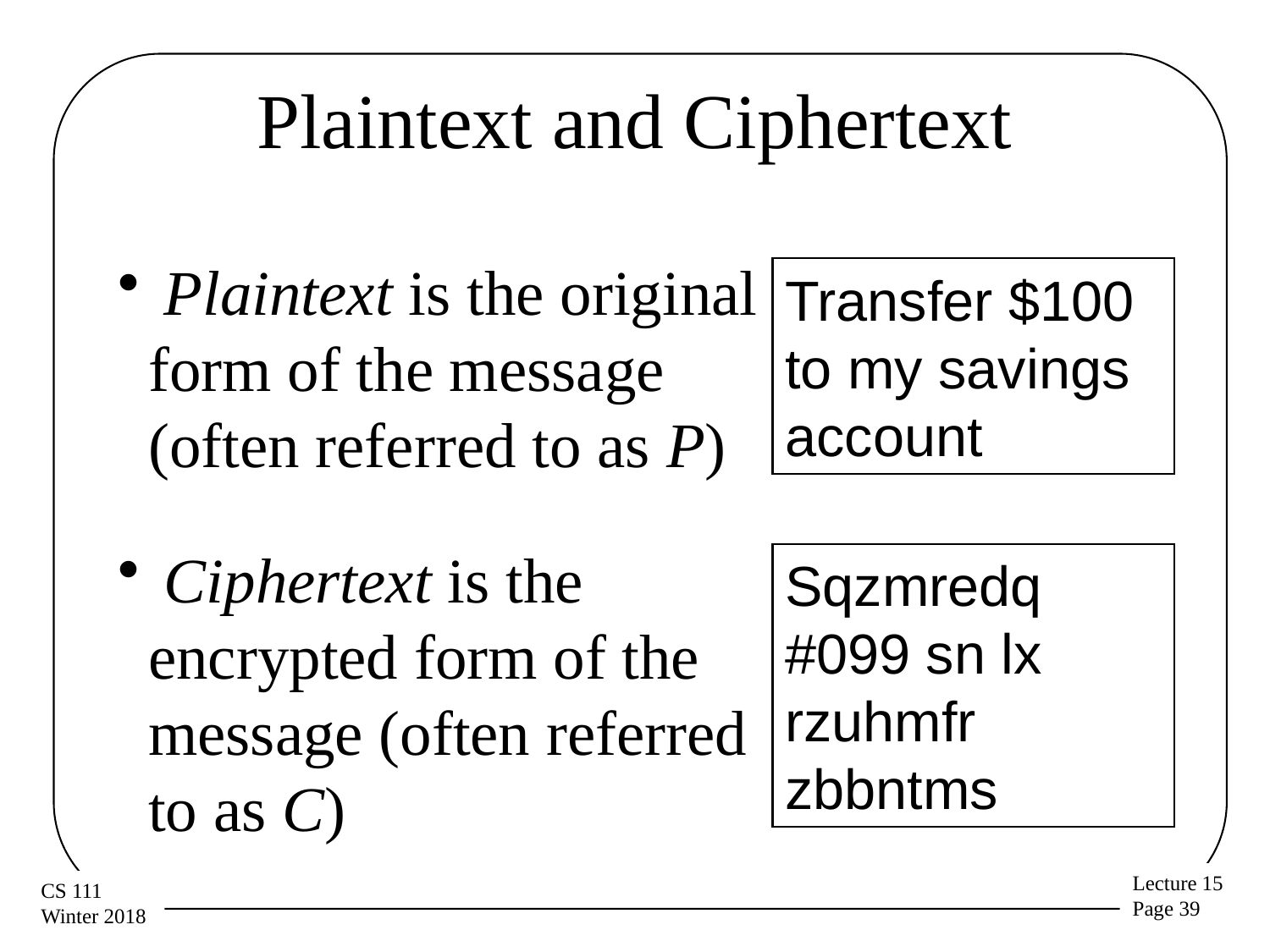

# Plaintext and Ciphertext

 Plaintext is the original form of the message (often referred to as P)
Transfer $100 to my savings account
 Ciphertext is the encrypted form of the message (often referred to as C)
Sqzmredq #099 sn lx rzuhmfr zbbntms